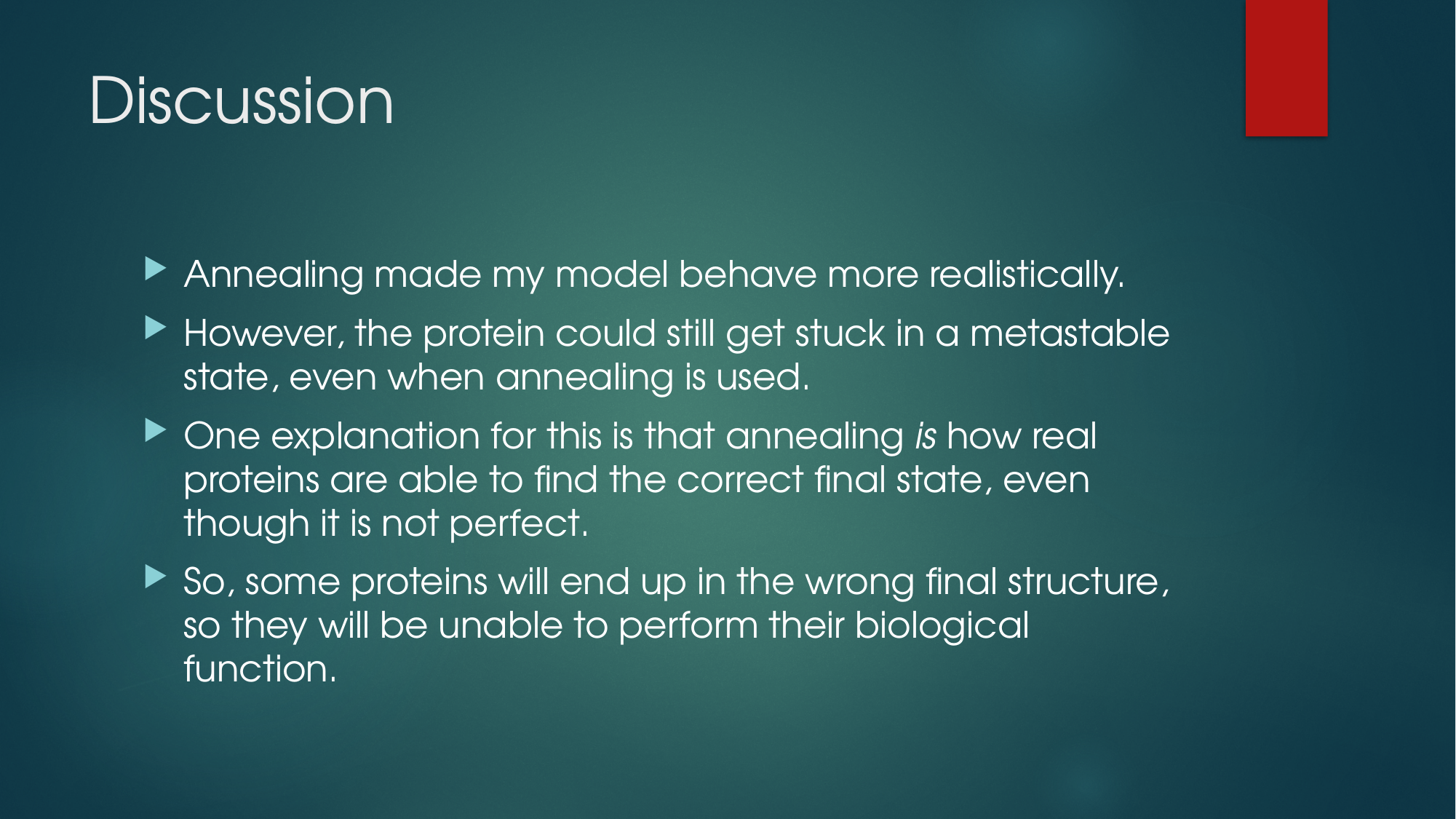

# Discussion
Annealing made my model behave more realistically.
However, the protein could still get stuck in a metastable state, even when annealing is used.
One explanation for this is that annealing is how real proteins are able to find the correct final state, even though it is not perfect.
So, some proteins will end up in the wrong final structure, so they will be unable to perform their biological function.